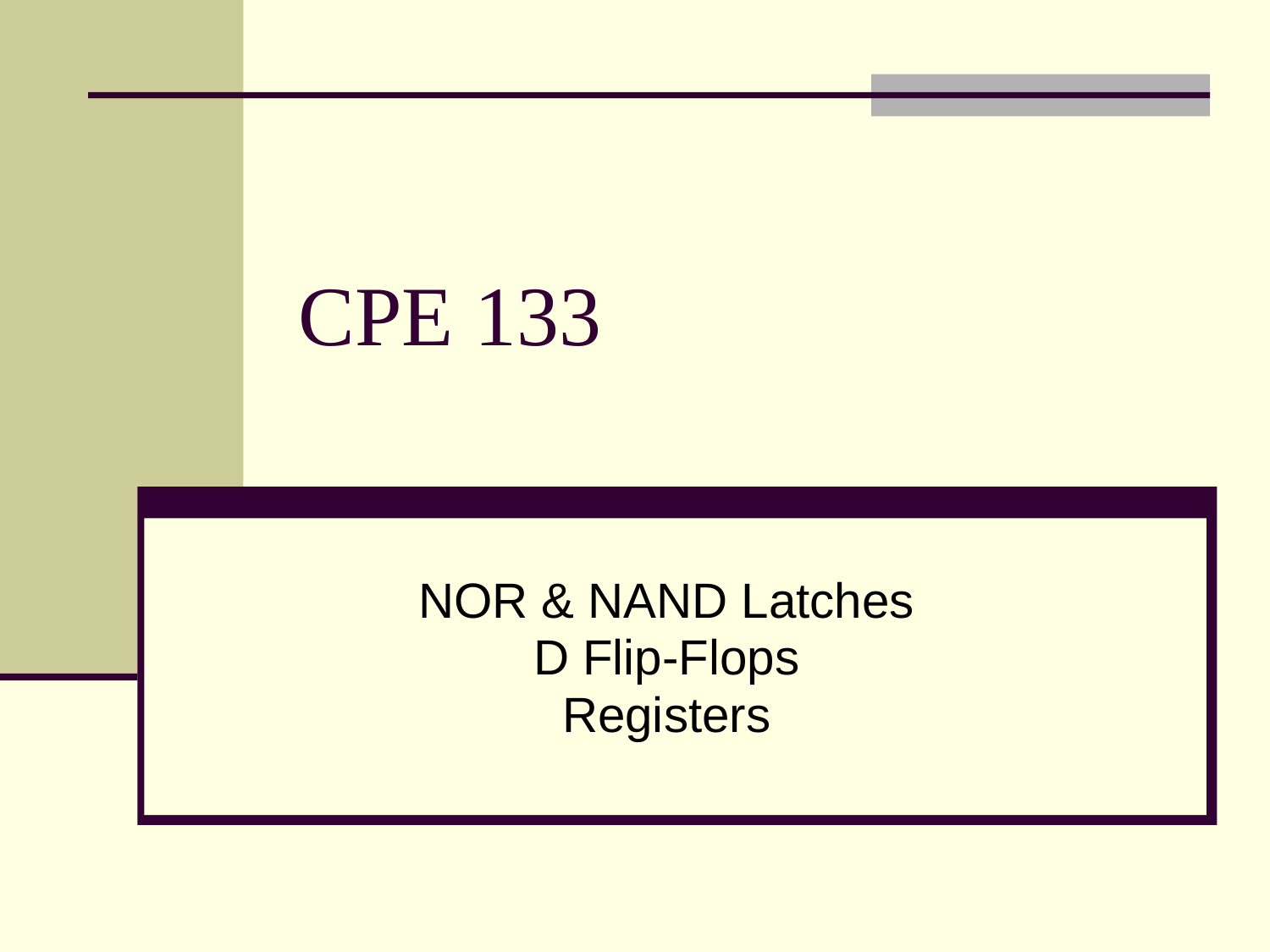

# CPE 133
NOR & NAND Latches
D Flip-Flops
Registers